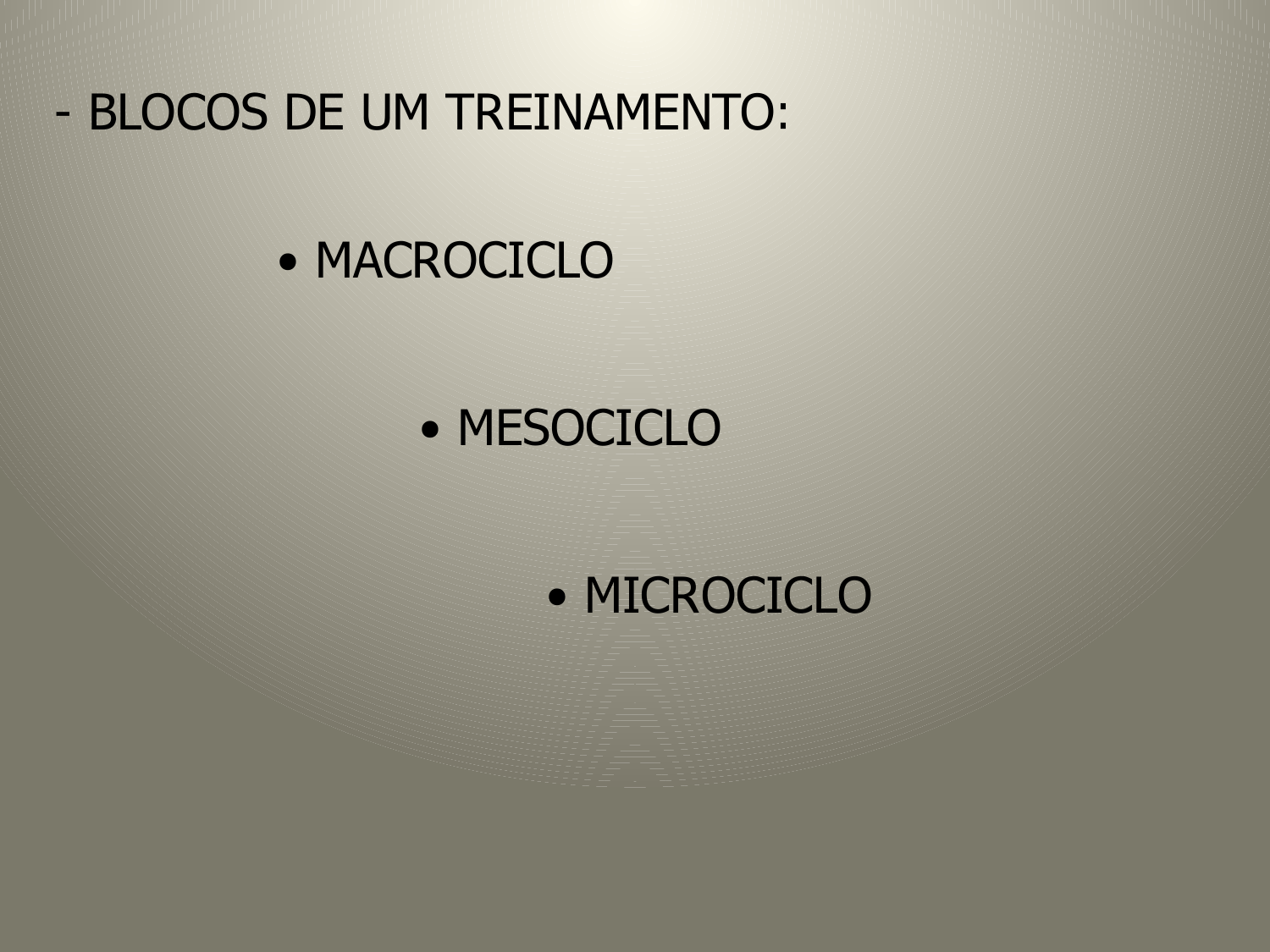

- BLOCOS DE UM TREINAMENTO:
• MACROCICLO

	 • MESOCICLO

		 • MICROCICLO